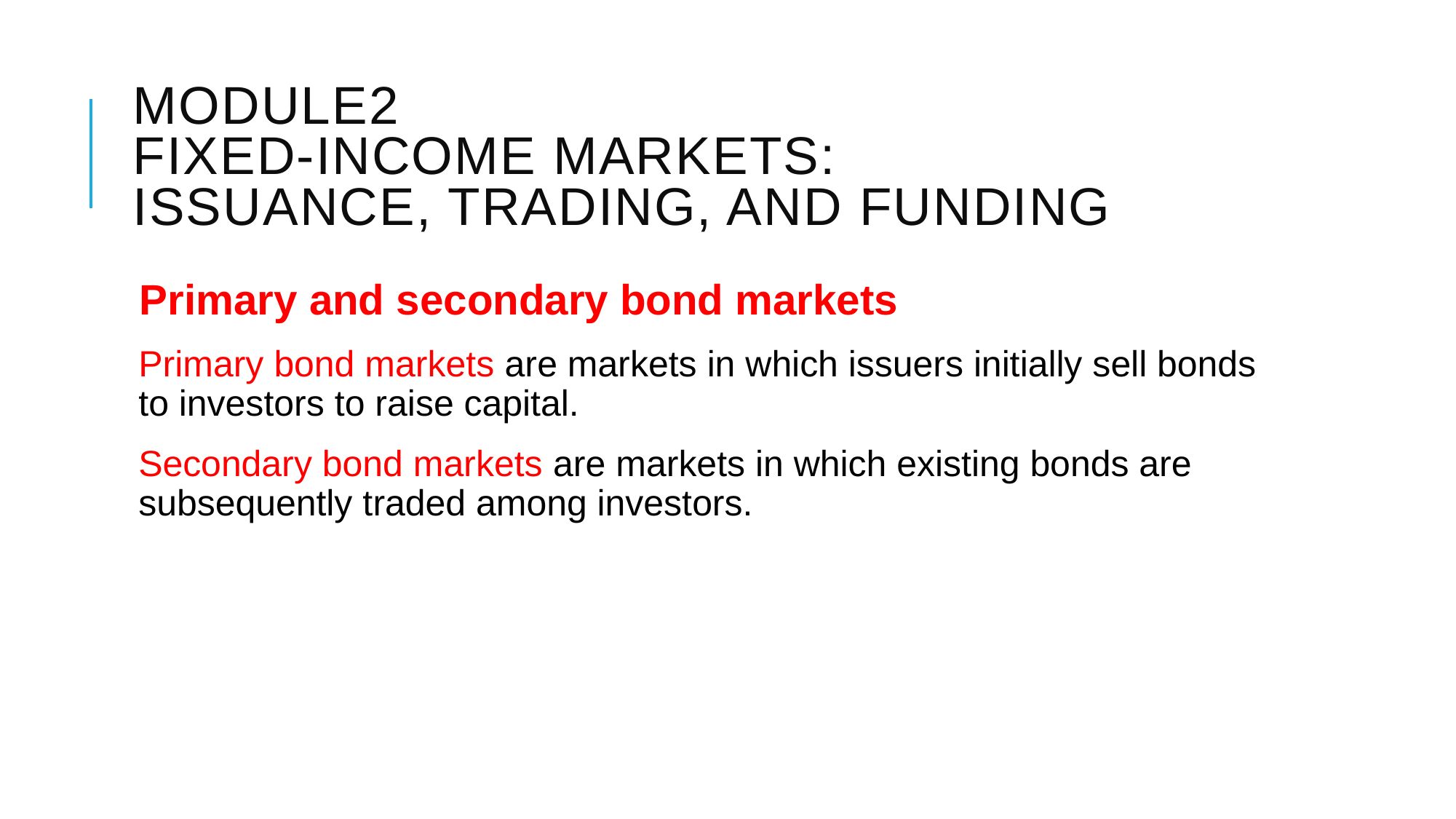

# Module2 Fixed-Income markets: issuance, trading, and funding
Primary and secondary bond markets
Primary bond markets are markets in which issuers initially sell bonds to investors to raise capital.
Secondary bond markets are markets in which existing bonds are subsequently traded among investors.